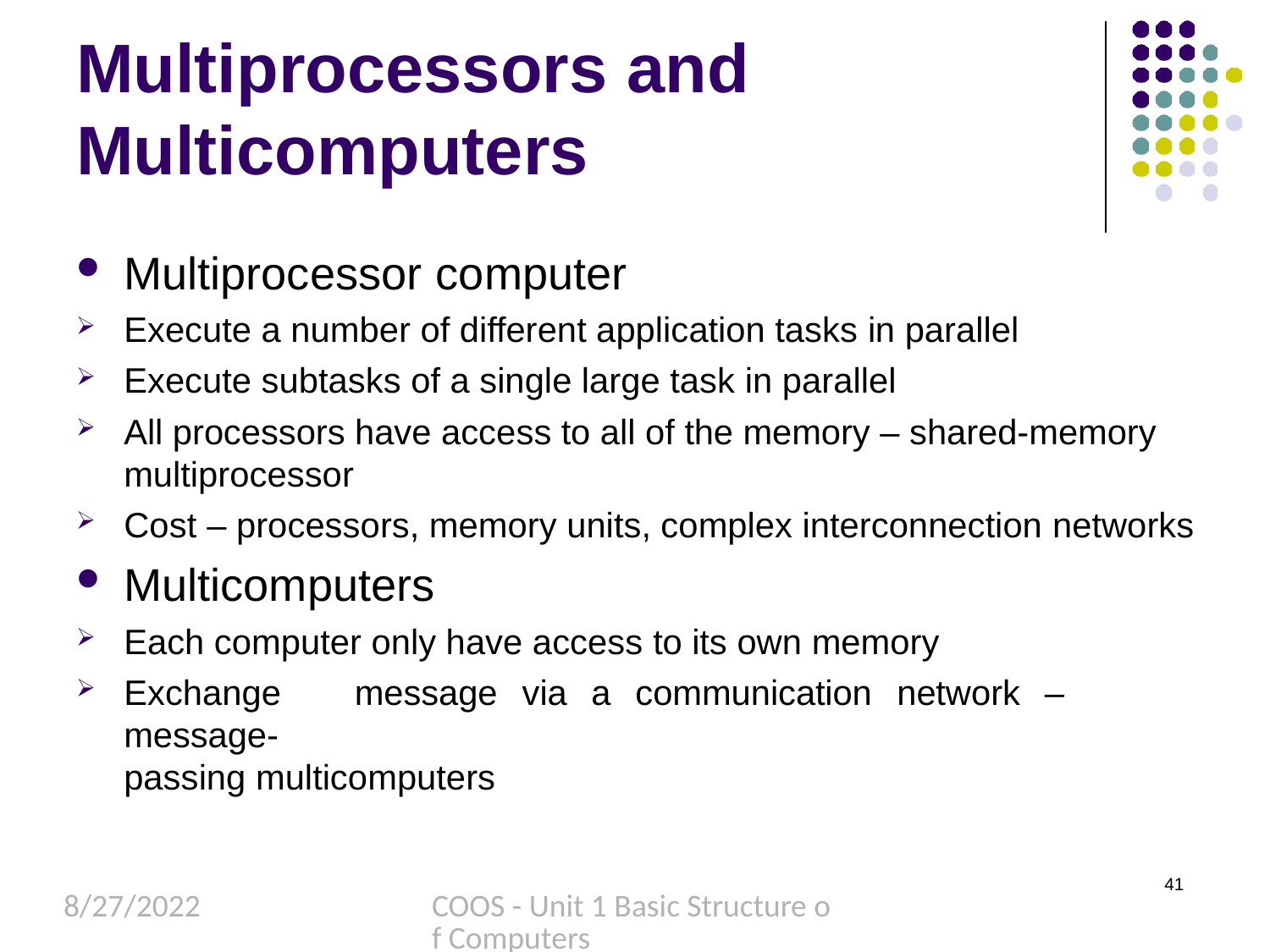

# Multiprocessors and  Multicomputers
Multiprocessor computer
Execute a number of different application tasks in parallel
Execute subtasks of a single large task in parallel
All processors have access to all of the memory – shared-memory  multiprocessor
Cost – processors, memory units, complex interconnection networks
Multicomputers
Each computer only have access to its own memory
Exchange	message	via	a	communication	network	–	message-
passing multicomputers
41
8/27/2022
COOS - Unit 1 Basic Structure of Computers